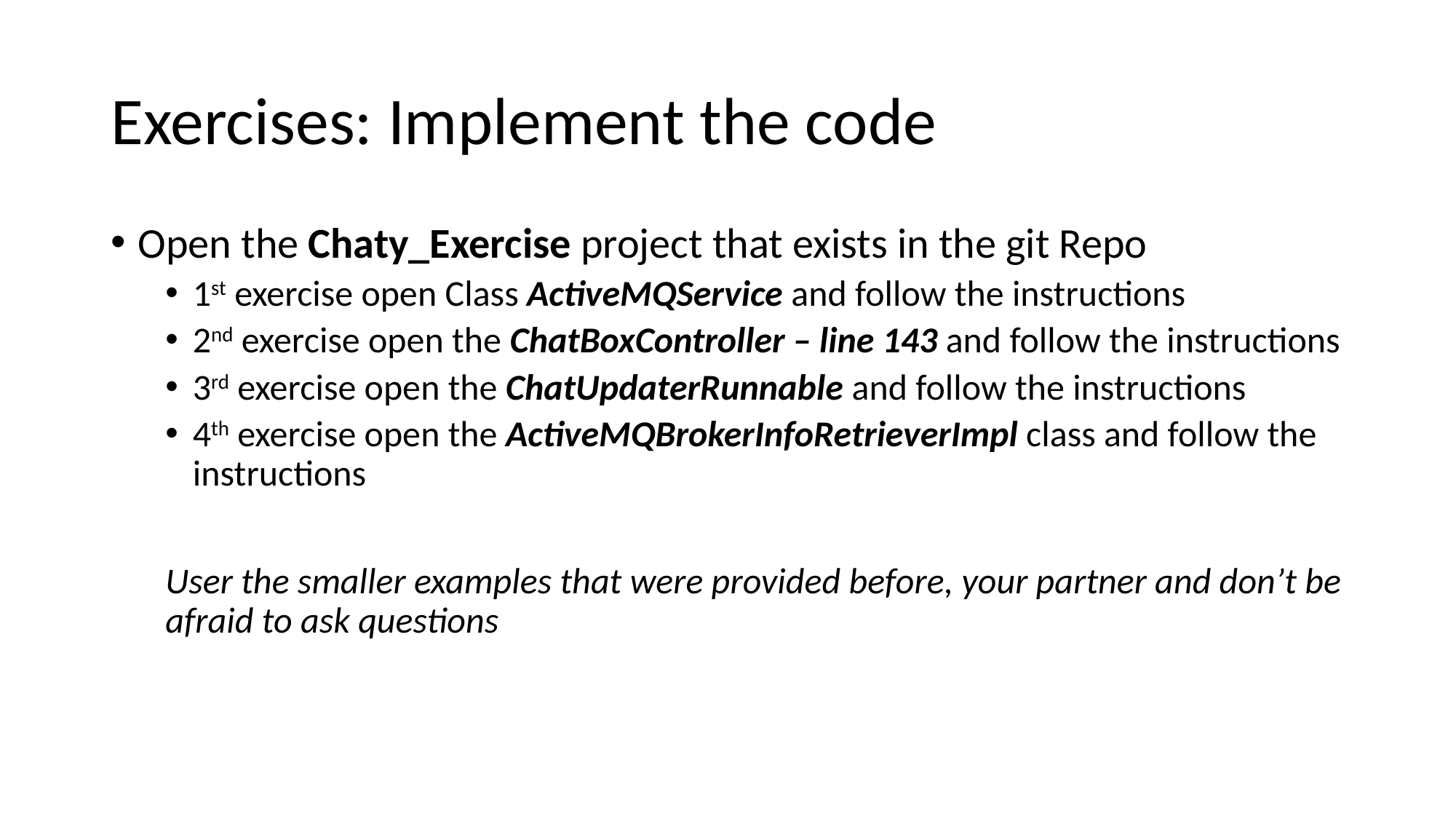

# Exercises: Implement the code
Open the Chaty_Exercise project that exists in the git Repo
1st exercise open Class ActiveMQService and follow the instructions
2nd exercise open the ChatBoxController – line 143 and follow the instructions
3rd exercise open the ChatUpdaterRunnable and follow the instructions
4th exercise open the ActiveMQBrokerInfoRetrieverImpl class and follow the instructions

User the smaller examples that were provided before, your partner and don’t be afraid to ask questions